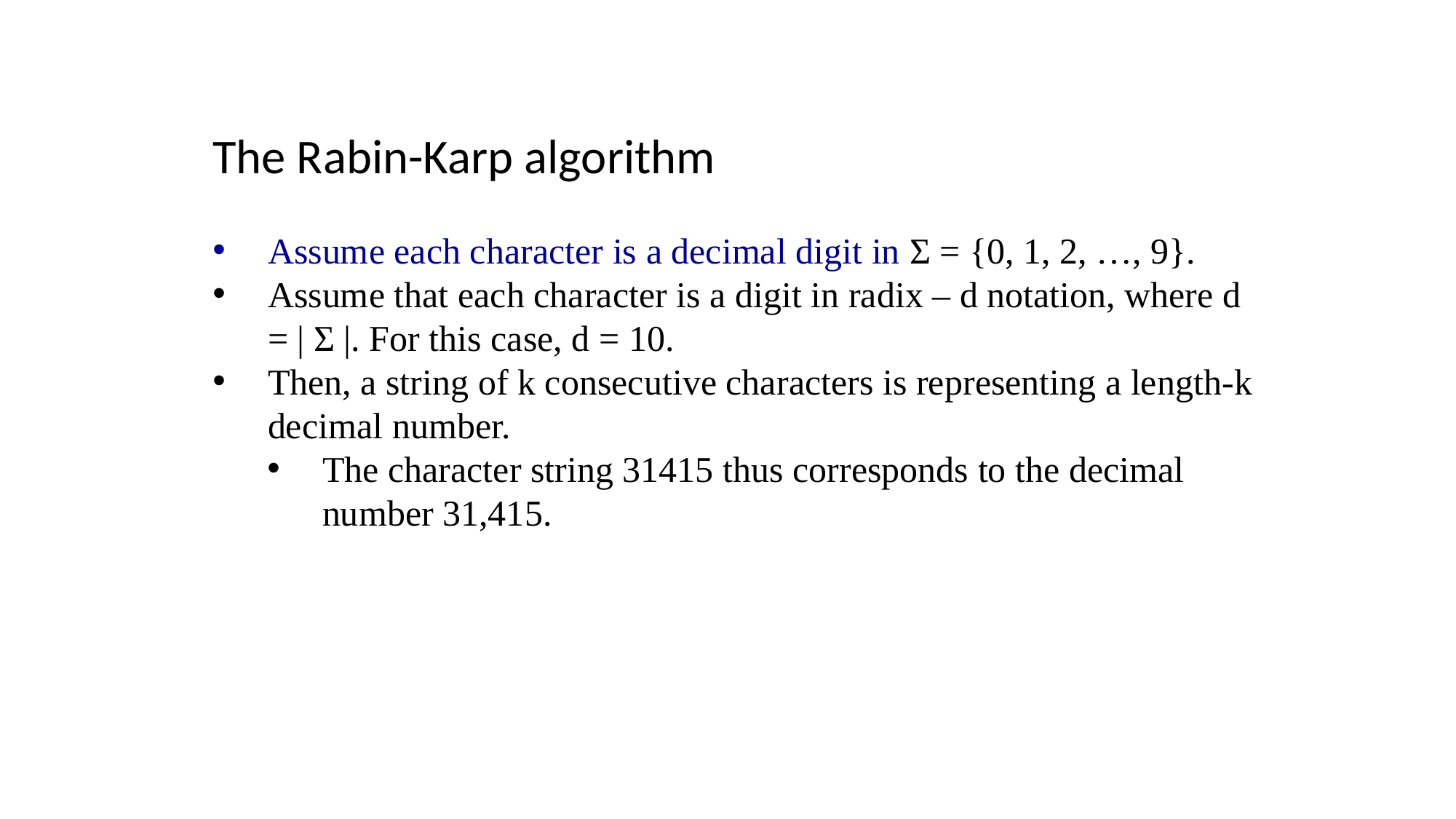

The Rabin-Karp algorithm

Assume each character is a decimal digit in Σ = {0, 1, 2, …, 9}.
Assume that each character is a digit in radix – d notation, where d = | Σ |. For this case, d = 10.
Then, a string of k consecutive characters is representing a length-k decimal number.
The character string 31415 thus corresponds to the decimal number 31,415.